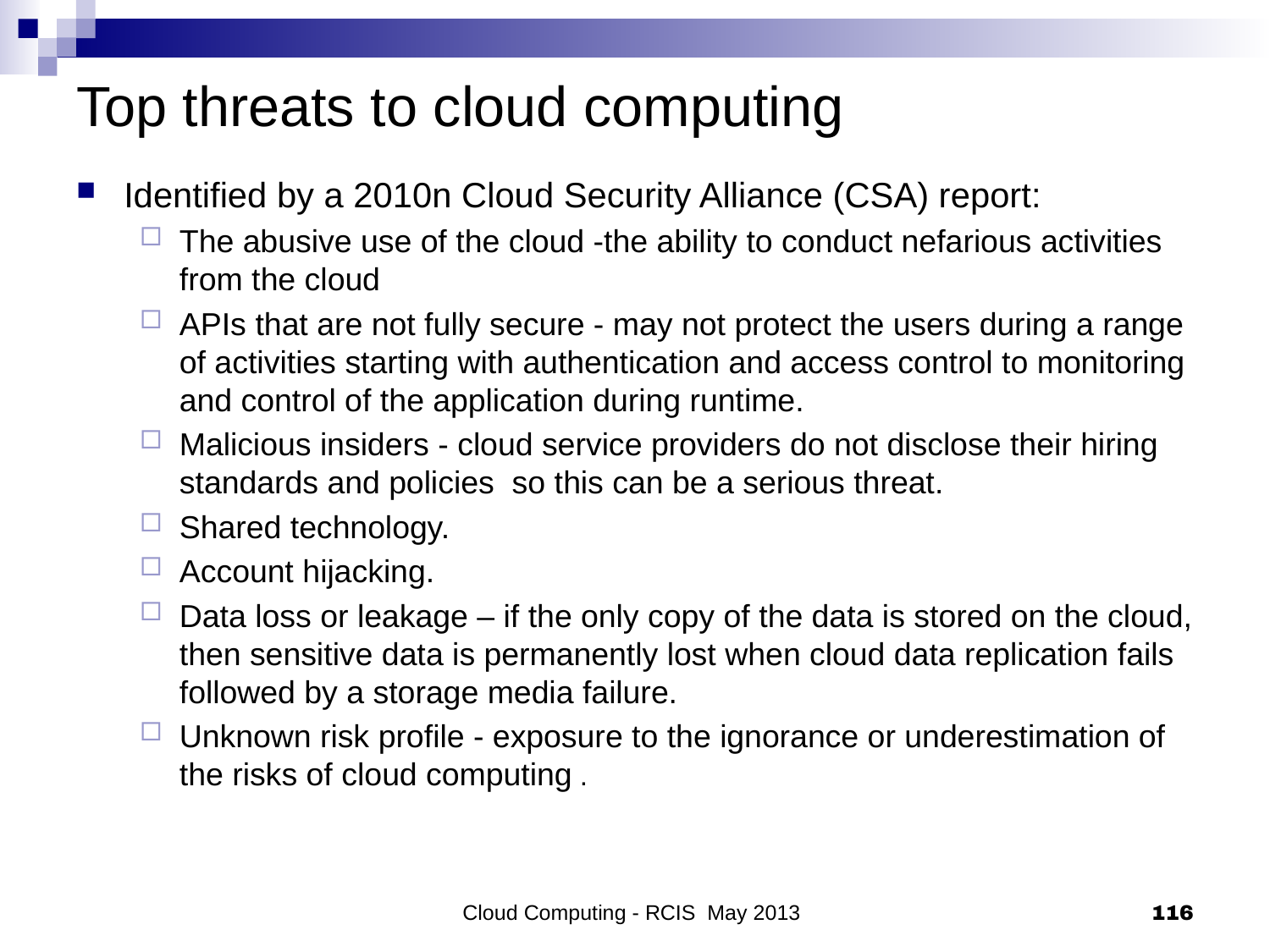

# Top threats to cloud computing
Identified by a 2010n Cloud Security Alliance (CSA) report:
The abusive use of the cloud -the ability to conduct nefarious activities from the cloud
APIs that are not fully secure - may not protect the users during a range of activities starting with authentication and access control to monitoring and control of the application during runtime.
Malicious insiders - cloud service providers do not disclose their hiring standards and policies  so this can be a serious threat.
Shared technology.
Account hijacking.
Data loss or leakage – if the only copy of the data is stored on the cloud, then sensitive data is permanently lost when cloud data replication fails followed by a storage media failure.
Unknown risk profile - exposure to the ignorance or underestimation of the risks of cloud computing .

Cloud Computing - RCIS  May 2013
116